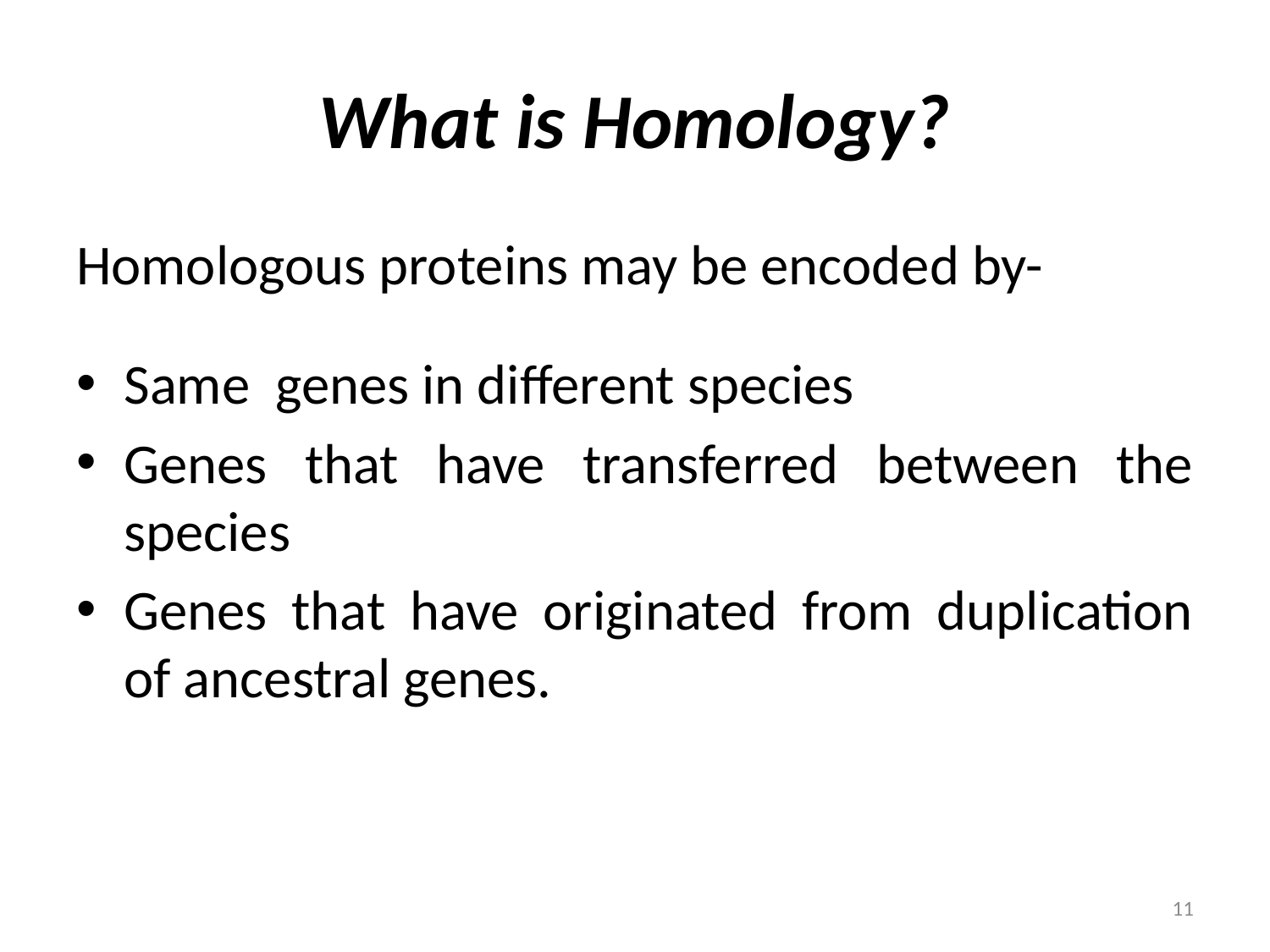

# What is Homology?
Homologous proteins may be encoded by-
Same  genes in different species
Genes that have transferred between the species
Genes that have originated from duplication of ancestral genes.

11